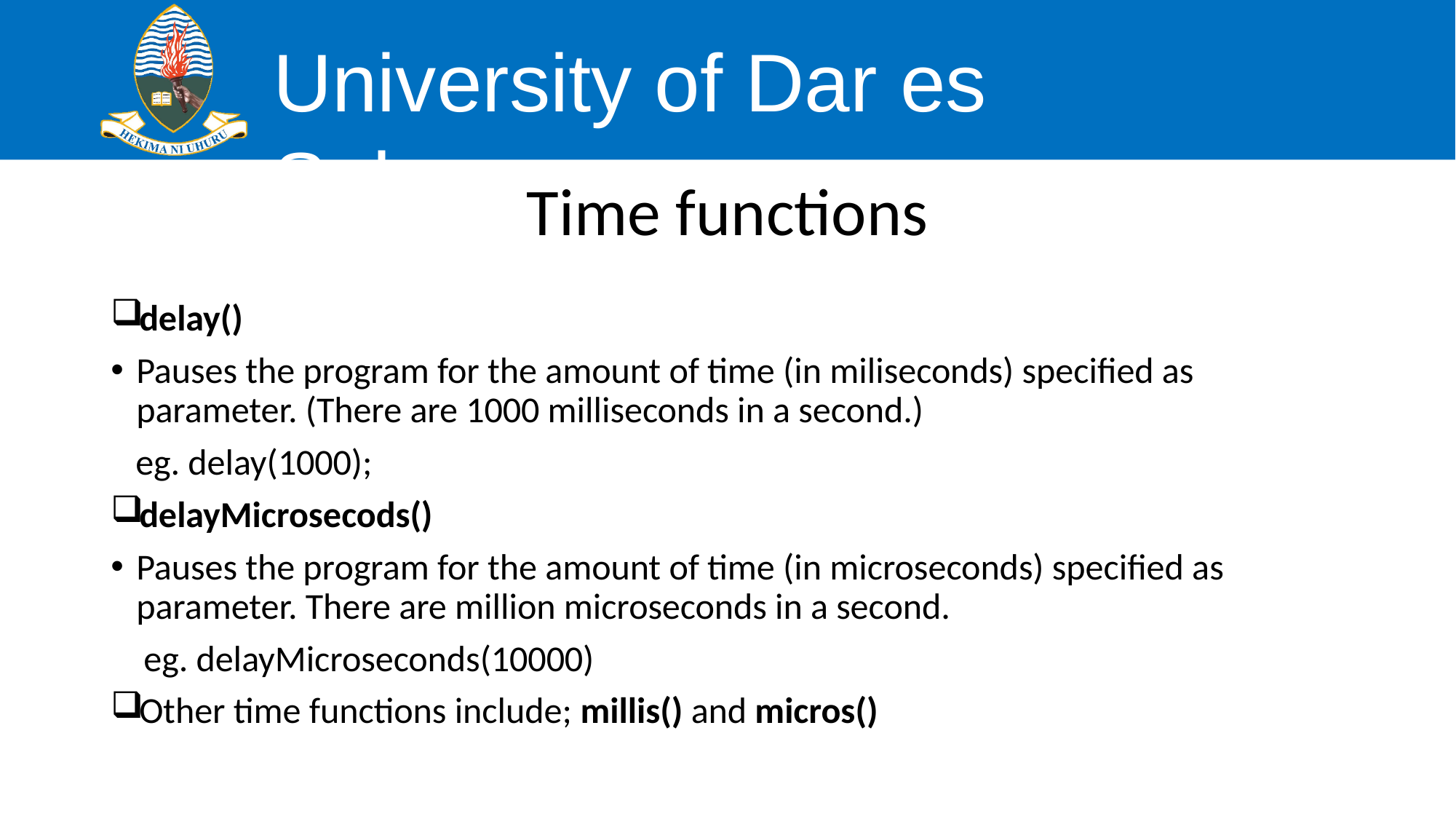

# Time functions
delay()
Pauses the program for the amount of time (in miliseconds) specified as parameter. (There are 1000 milliseconds in a second.)
   eg. delay(1000);
delayMicrosecods()
Pauses the program for the amount of time (in microseconds) specified as parameter. There are million microseconds in a second.
    eg. delayMicroseconds(10000)
Other time functions include; millis() and micros()